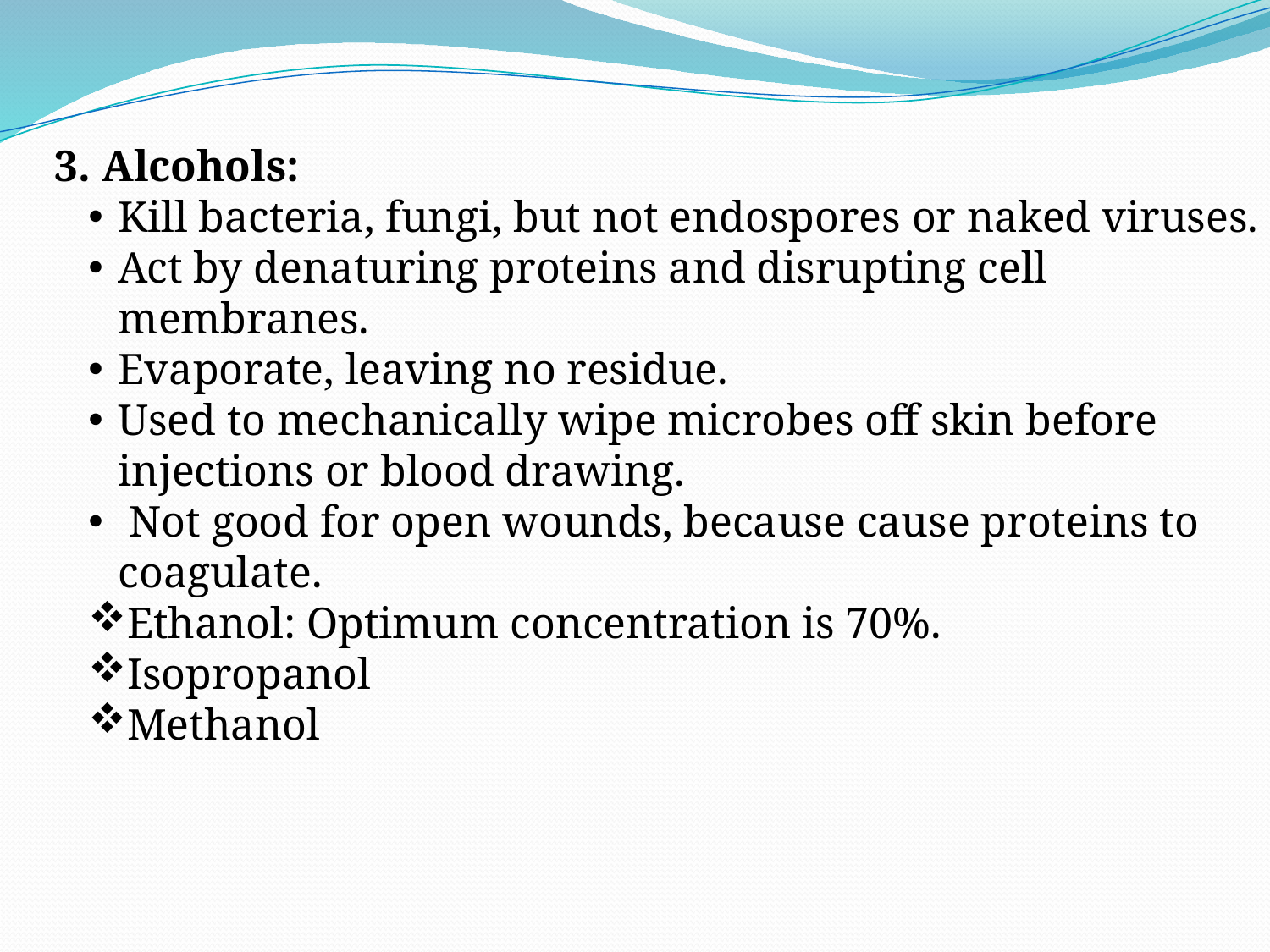

3. Alcohols:
Kill bacteria, fungi, but not endospores or naked viruses.
Act by denaturing proteins and disrupting cell membranes.
Evaporate, leaving no residue.
Used to mechanically wipe microbes off skin before injections or blood drawing.
 Not good for open wounds, because cause proteins to coagulate.
Ethanol: Optimum concentration is 70%.
Isopropanol
Methanol